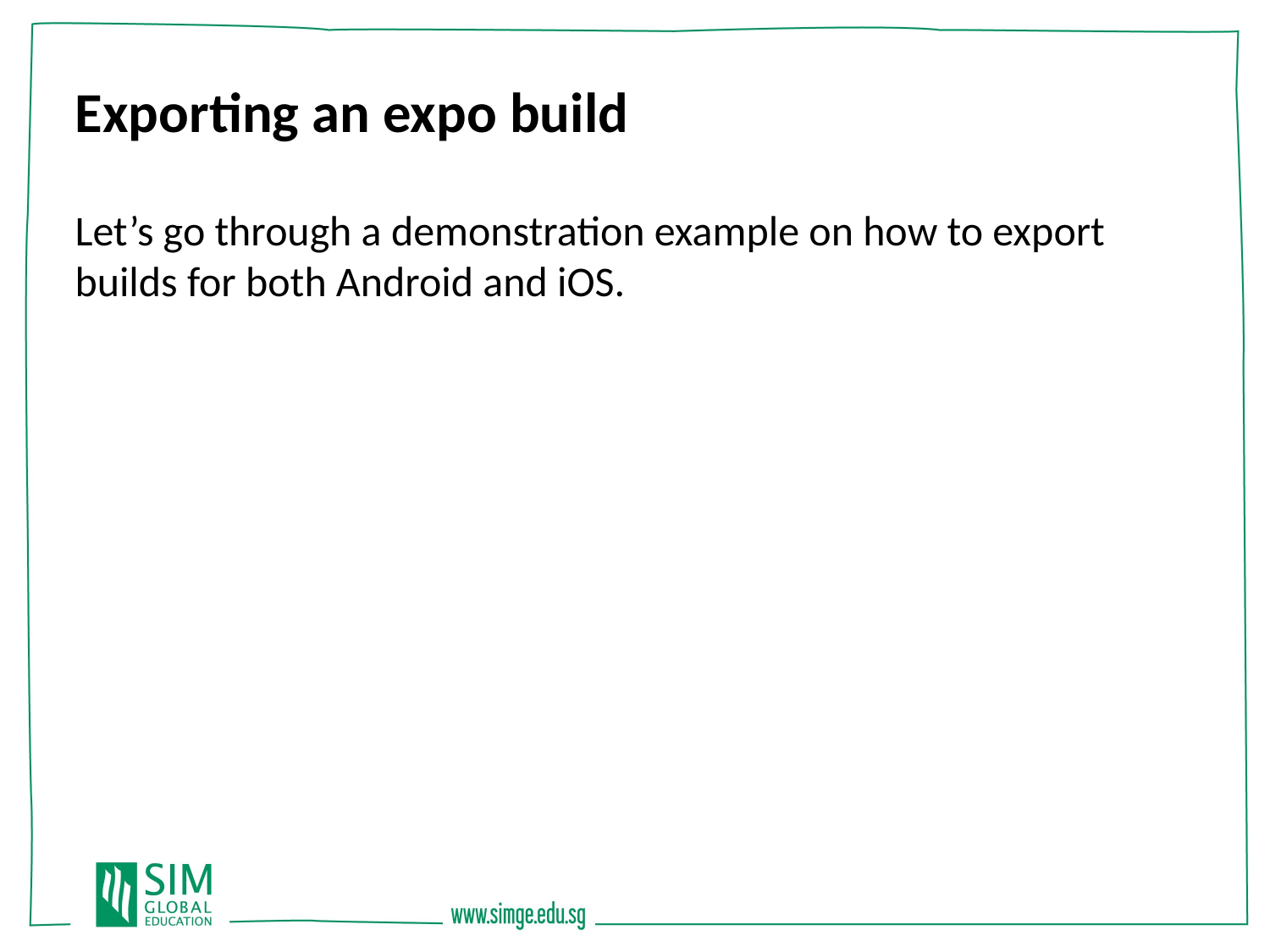

Exporting an expo build
Let’s go through a demonstration example on how to export builds for both Android and iOS.